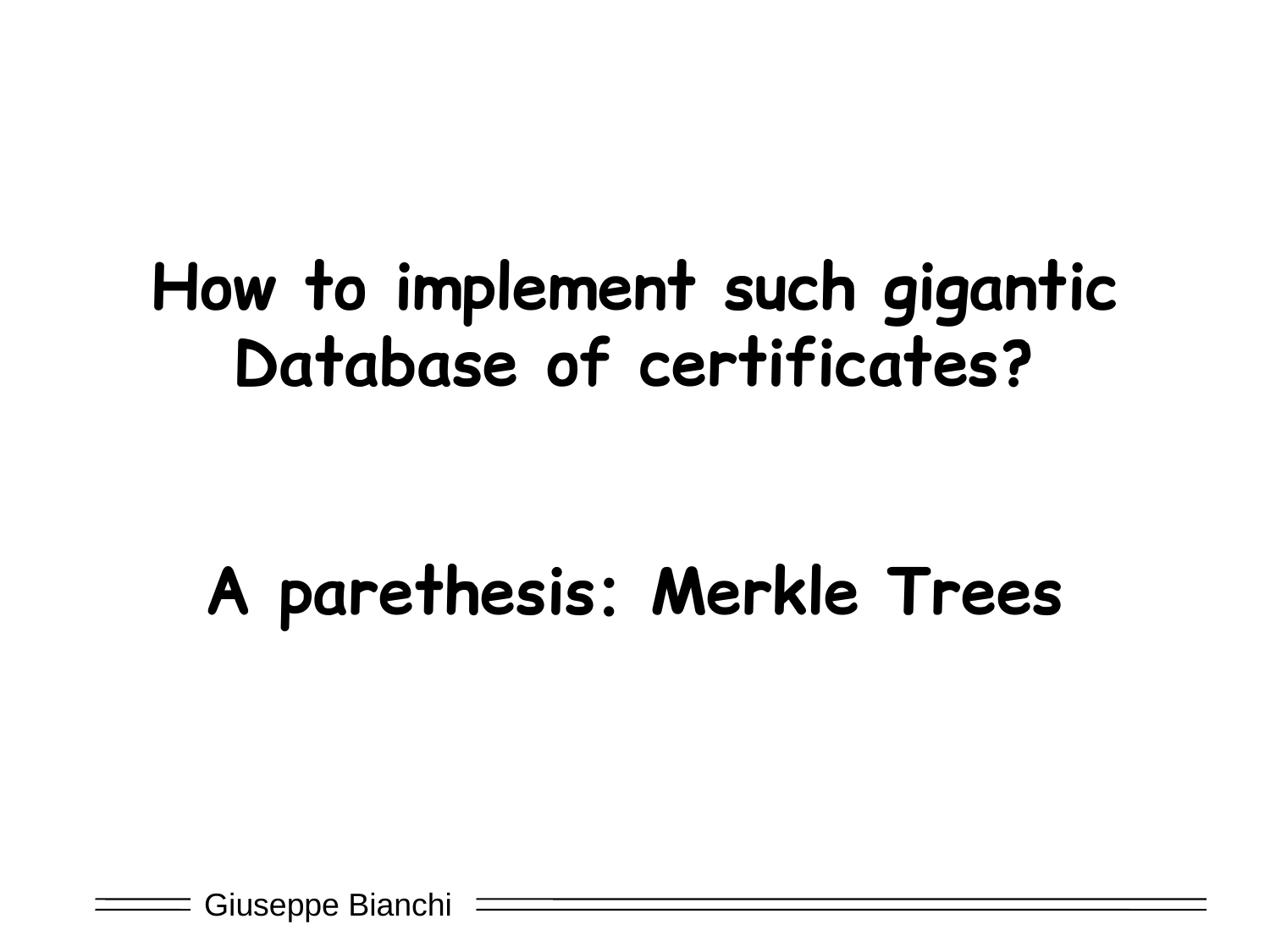

How to implement such gigantic Database of certificates?

A parethesis: Merkle Trees